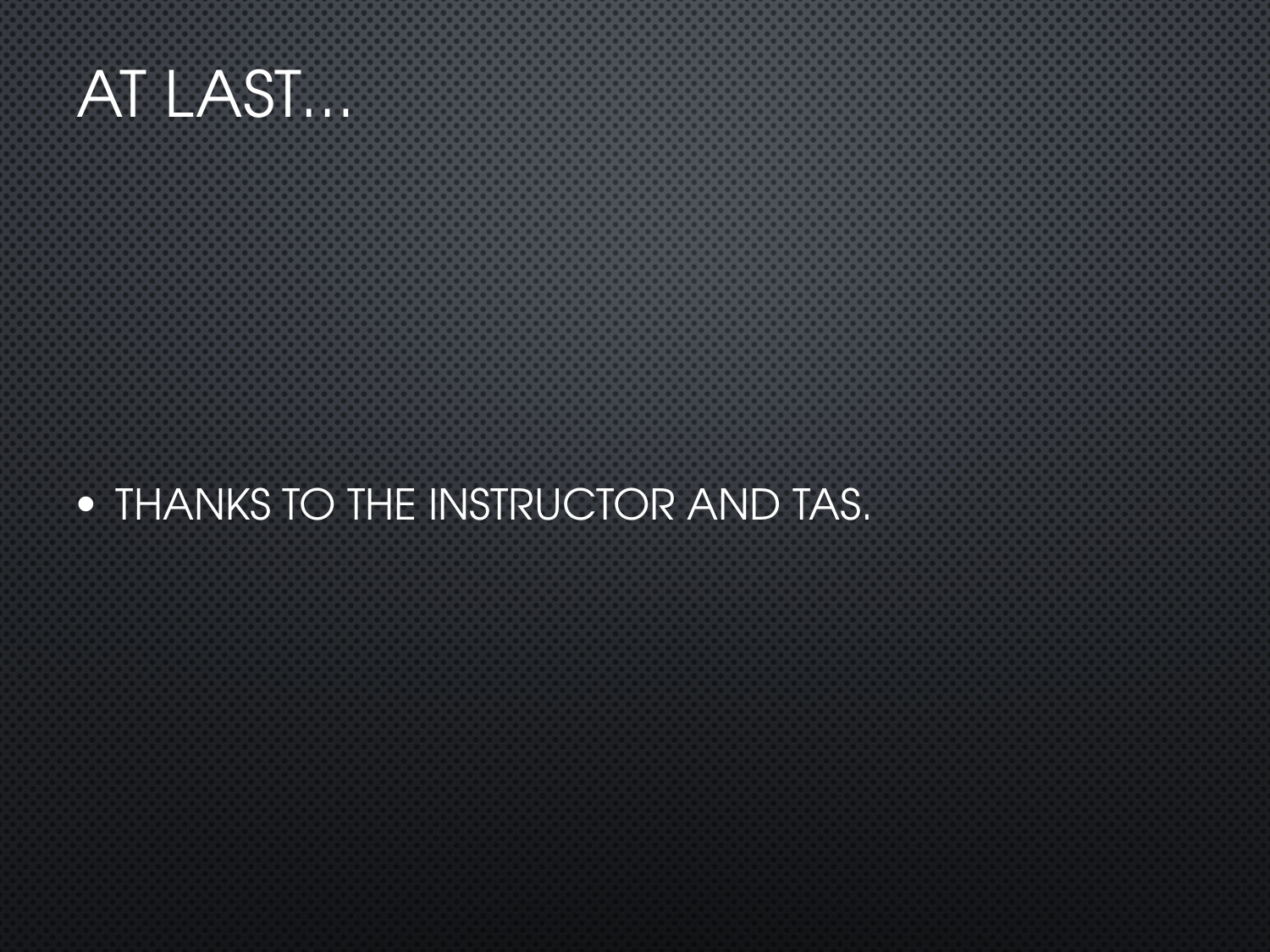

# At last…
Thanks to the instructor and TAs.